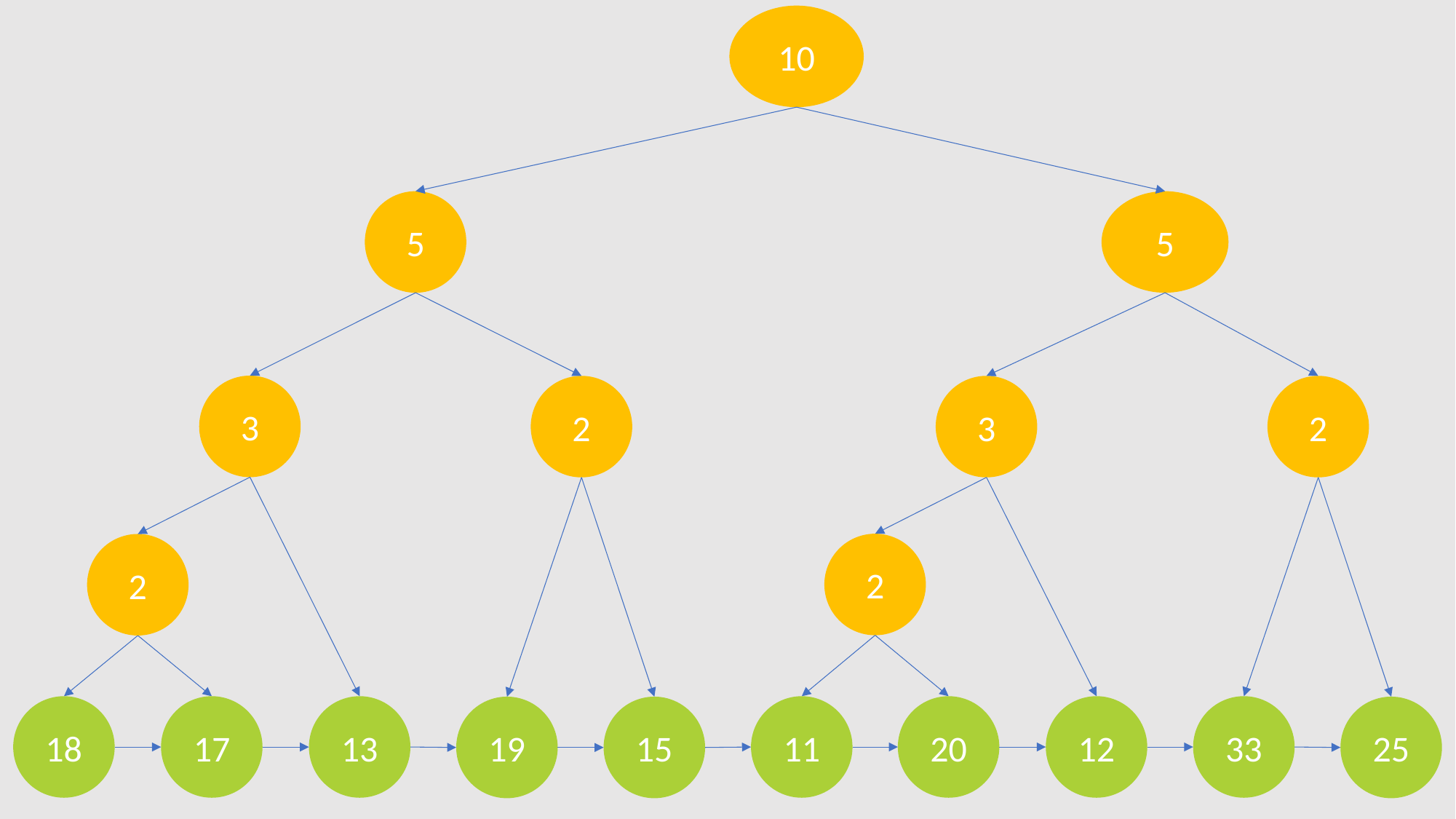

10
5
5
3
2
3
2
2
2
18
17
13
11
20
12
33
19
15
25